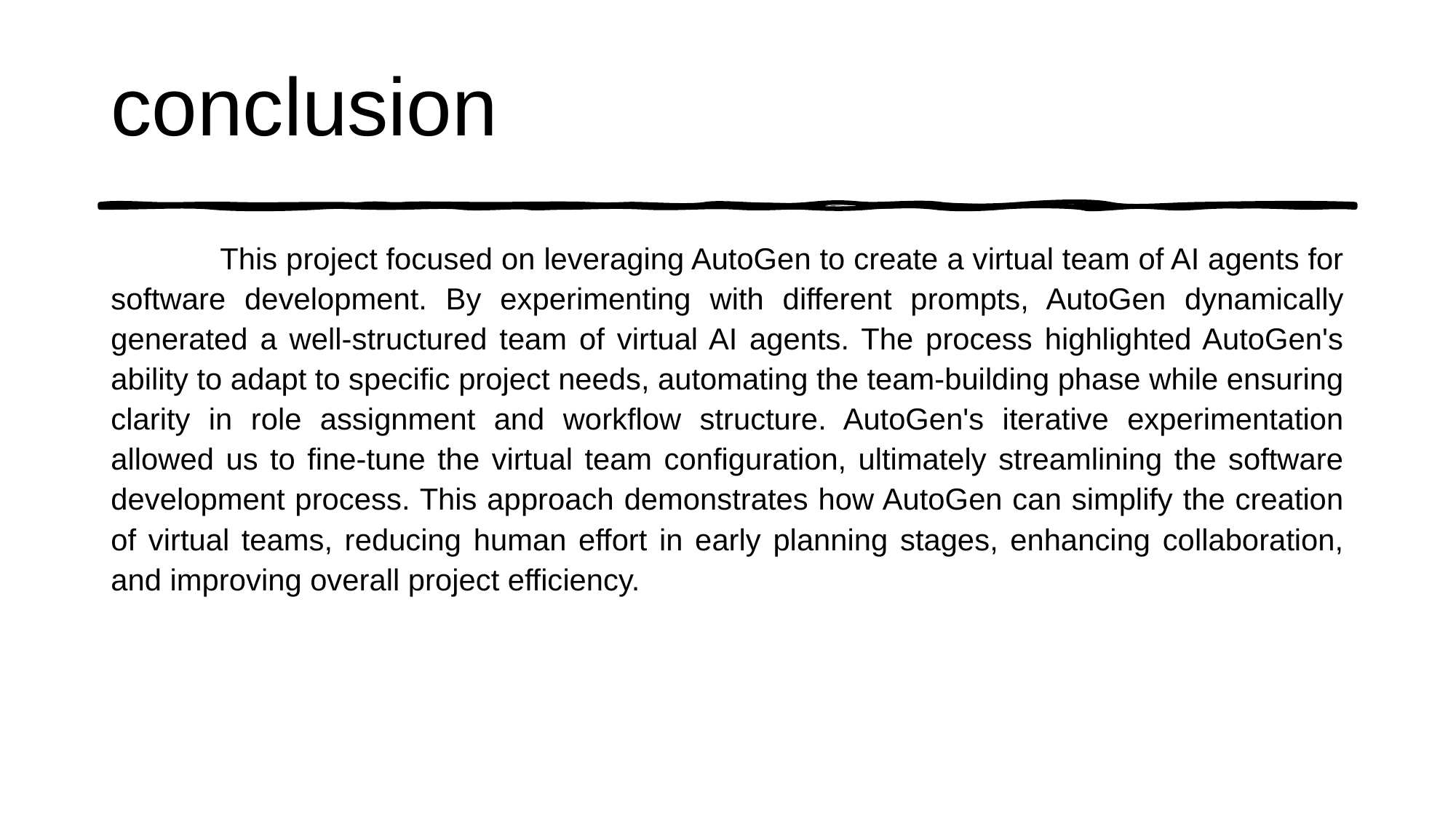

# conclusion
	This project focused on leveraging AutoGen to create a virtual team of AI agents for software development. By experimenting with different prompts, AutoGen dynamically generated a well-structured team of virtual AI agents. The process highlighted AutoGen's ability to adapt to specific project needs, automating the team-building phase while ensuring clarity in role assignment and workflow structure. AutoGen's iterative experimentation allowed us to fine-tune the virtual team configuration, ultimately streamlining the software development process. This approach demonstrates how AutoGen can simplify the creation of virtual teams, reducing human effort in early planning stages, enhancing collaboration, and improving overall project efficiency.